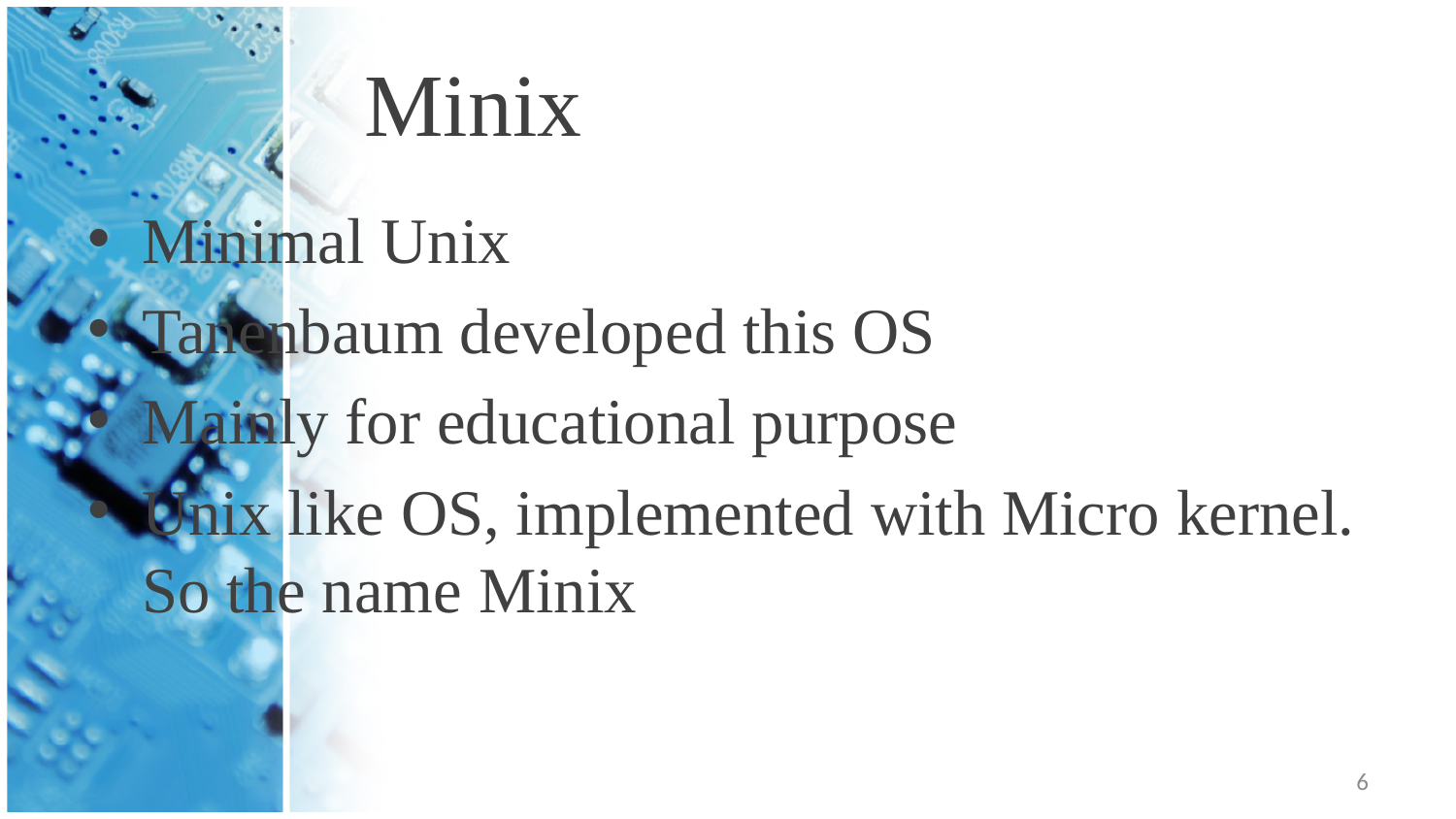

# Minix
Minimal Unix
Tanenbaum developed this OS
Mainly for educational purpose
Unix like OS, implemented with Micro kernel. So the name Minix
6